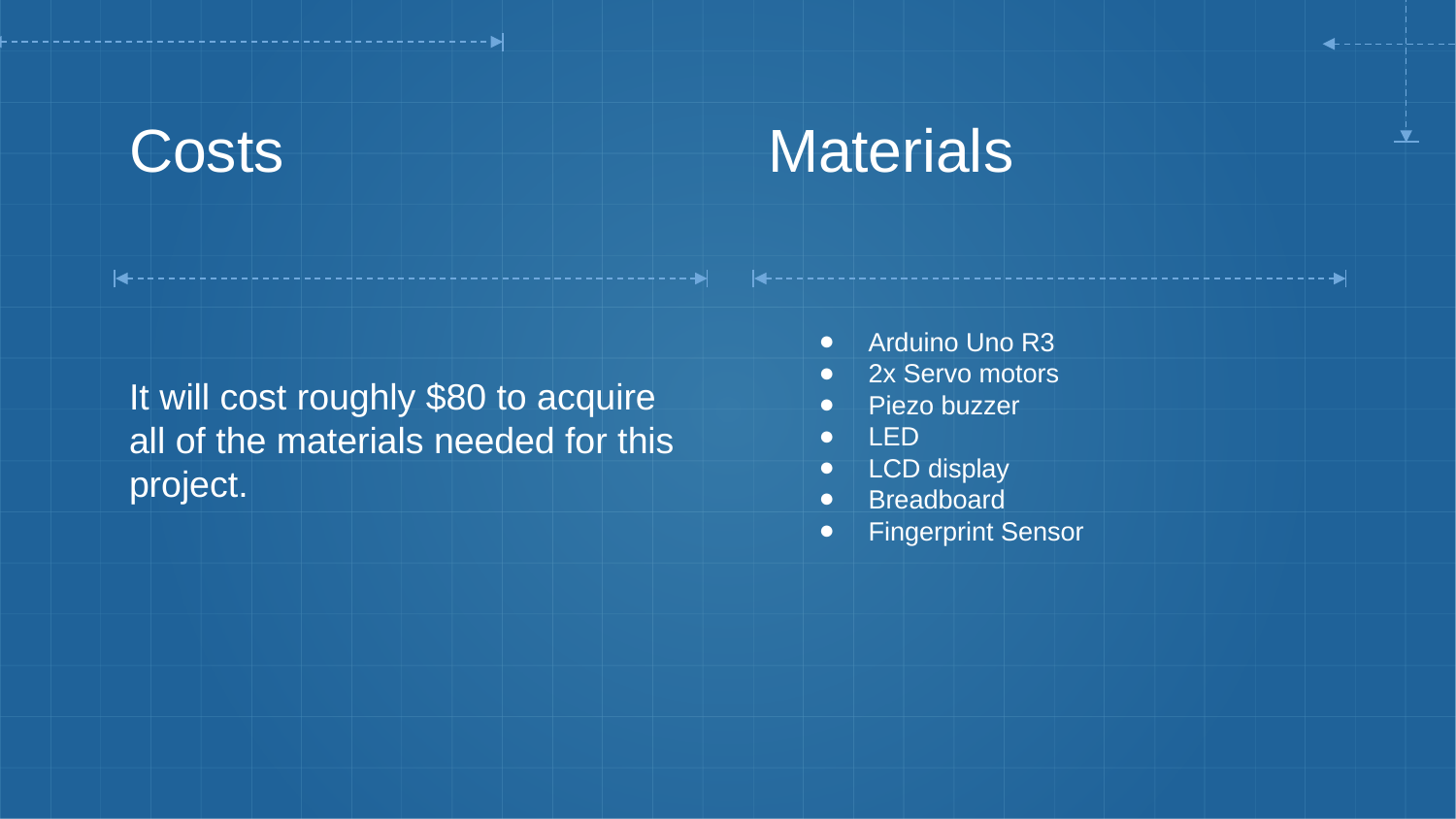

# Costs
Materials
Arduino Uno R3
2x Servo motors
Piezo buzzer
LED
LCD display
Breadboard
Fingerprint Sensor
It will cost roughly $80 to acquire all of the materials needed for this project.